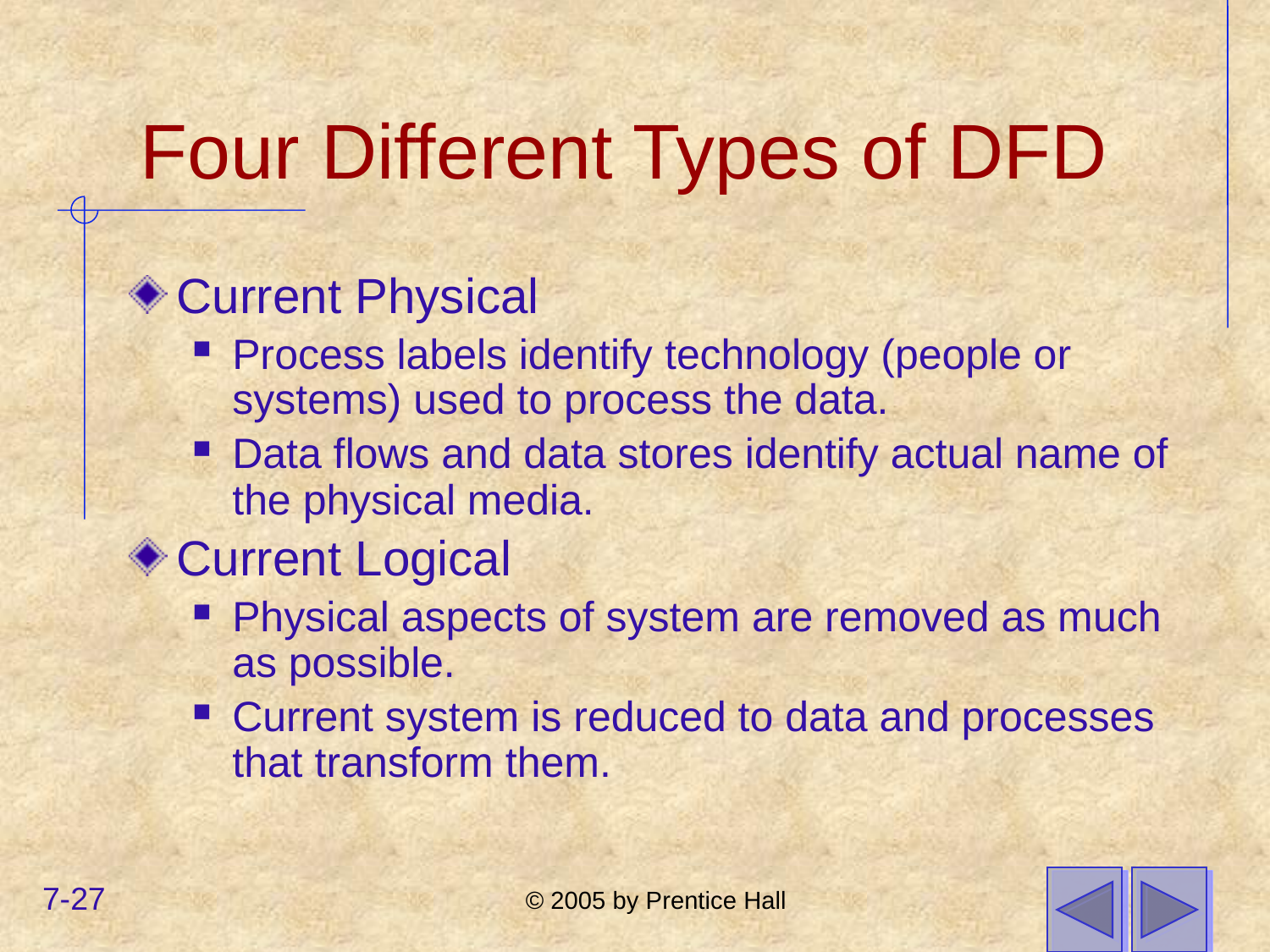

# Four Different Types of DFD
Current Physical
Process labels identify technology (people or systems) used to process the data.
Data flows and data stores identify actual name of the physical media.
Current Logical
Physical aspects of system are removed as much as possible.
Current system is reduced to data and processes that transform them.